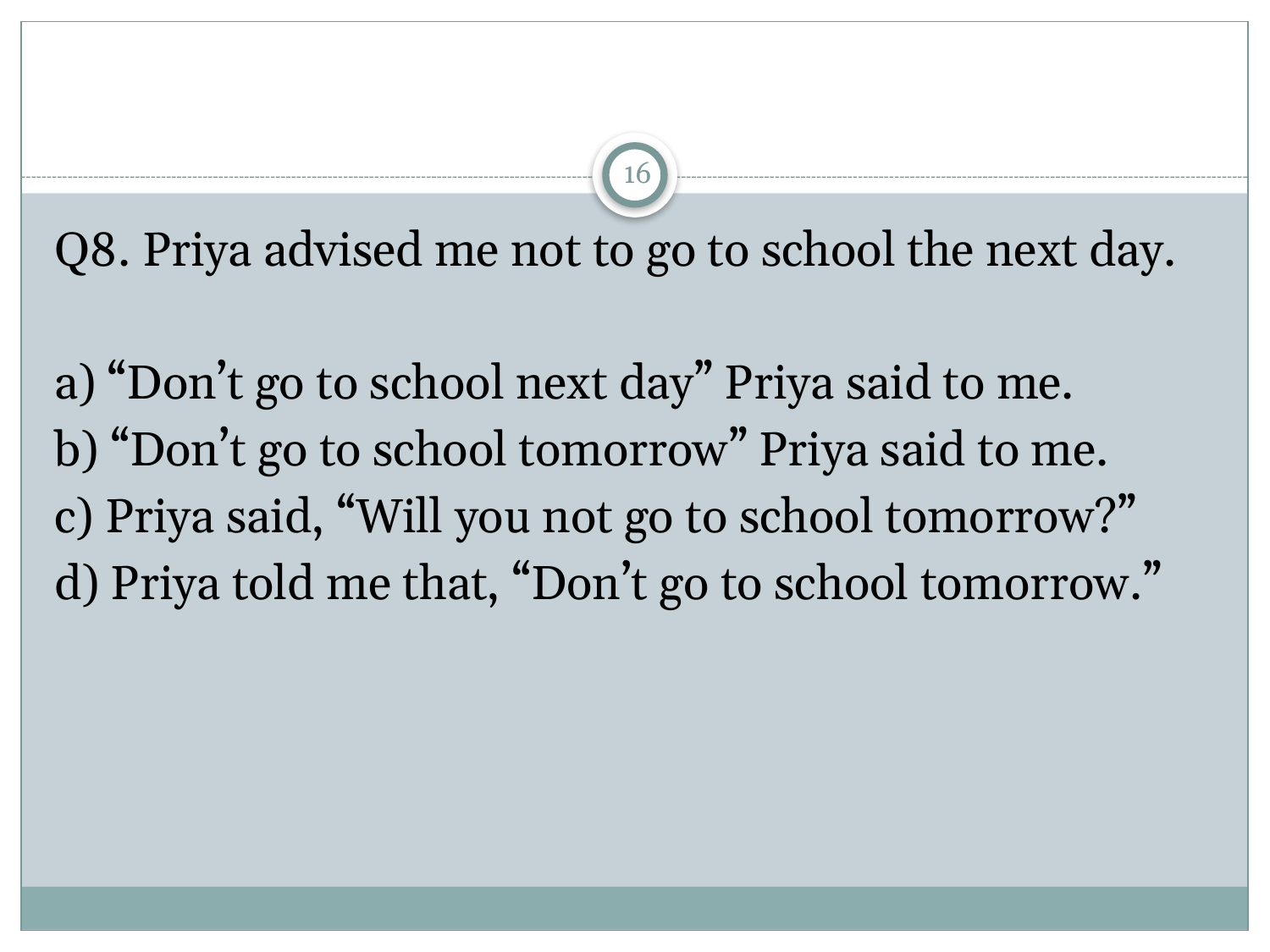

#
16
Q8. Priya advised me not to go to school the next day.

a) “Don’t go to school next day” Priya said to me.
b) “Don’t go to school tomorrow” Priya said to me.
c) Priya said, “Will you not go to school tomorrow?”
d) Priya told me that, “Don’t go to school tomorrow.”